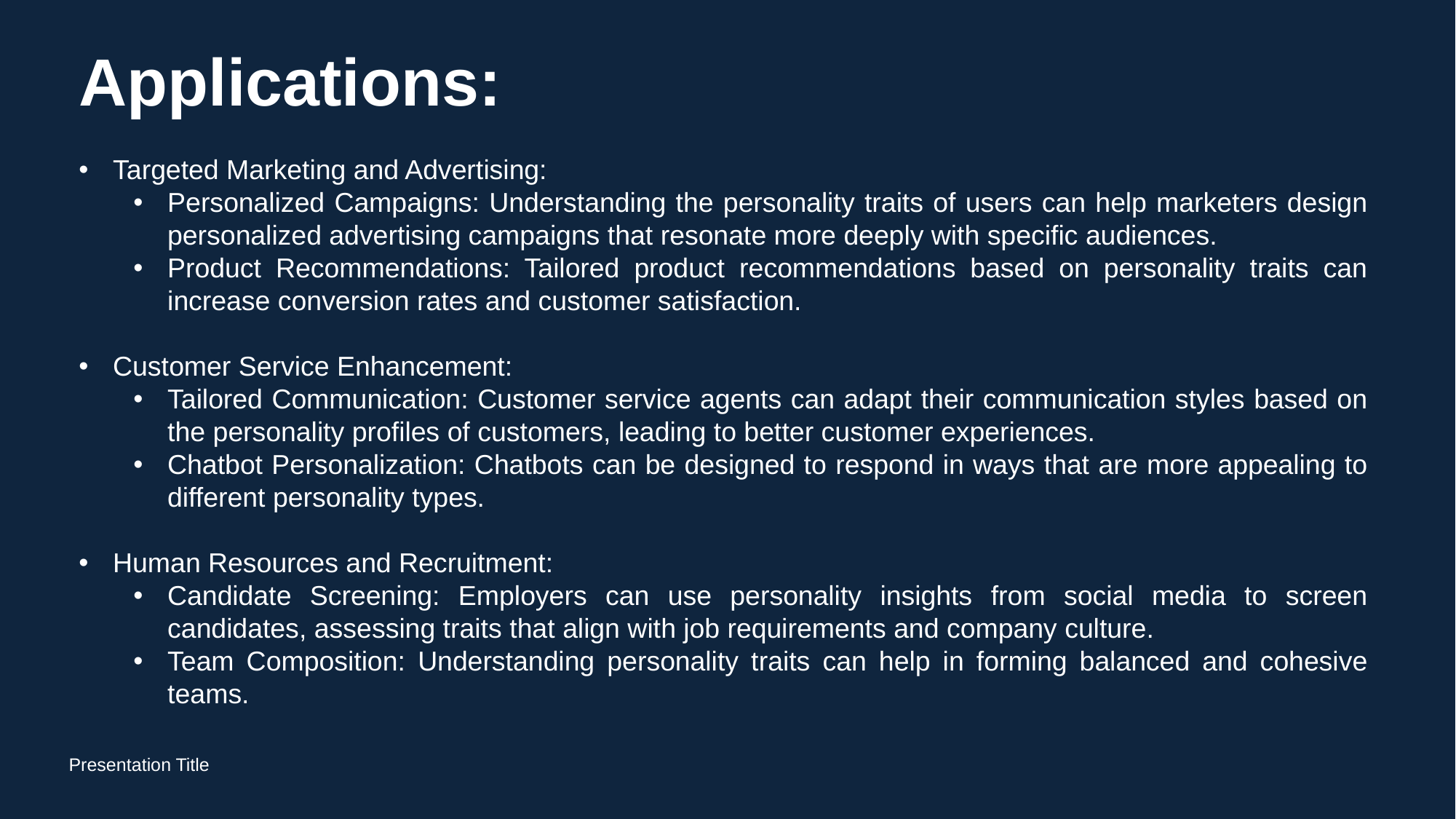

# Applications:
Targeted Marketing and Advertising:
Personalized Campaigns: Understanding the personality traits of users can help marketers design personalized advertising campaigns that resonate more deeply with specific audiences.
Product Recommendations: Tailored product recommendations based on personality traits can increase conversion rates and customer satisfaction.

Customer Service Enhancement:
Tailored Communication: Customer service agents can adapt their communication styles based on the personality profiles of customers, leading to better customer experiences.
Chatbot Personalization: Chatbots can be designed to respond in ways that are more appealing to different personality types.

Human Resources and Recruitment:
Candidate Screening: Employers can use personality insights from social media to screen candidates, assessing traits that align with job requirements and company culture.
Team Composition: Understanding personality traits can help in forming balanced and cohesive teams.
Presentation Title